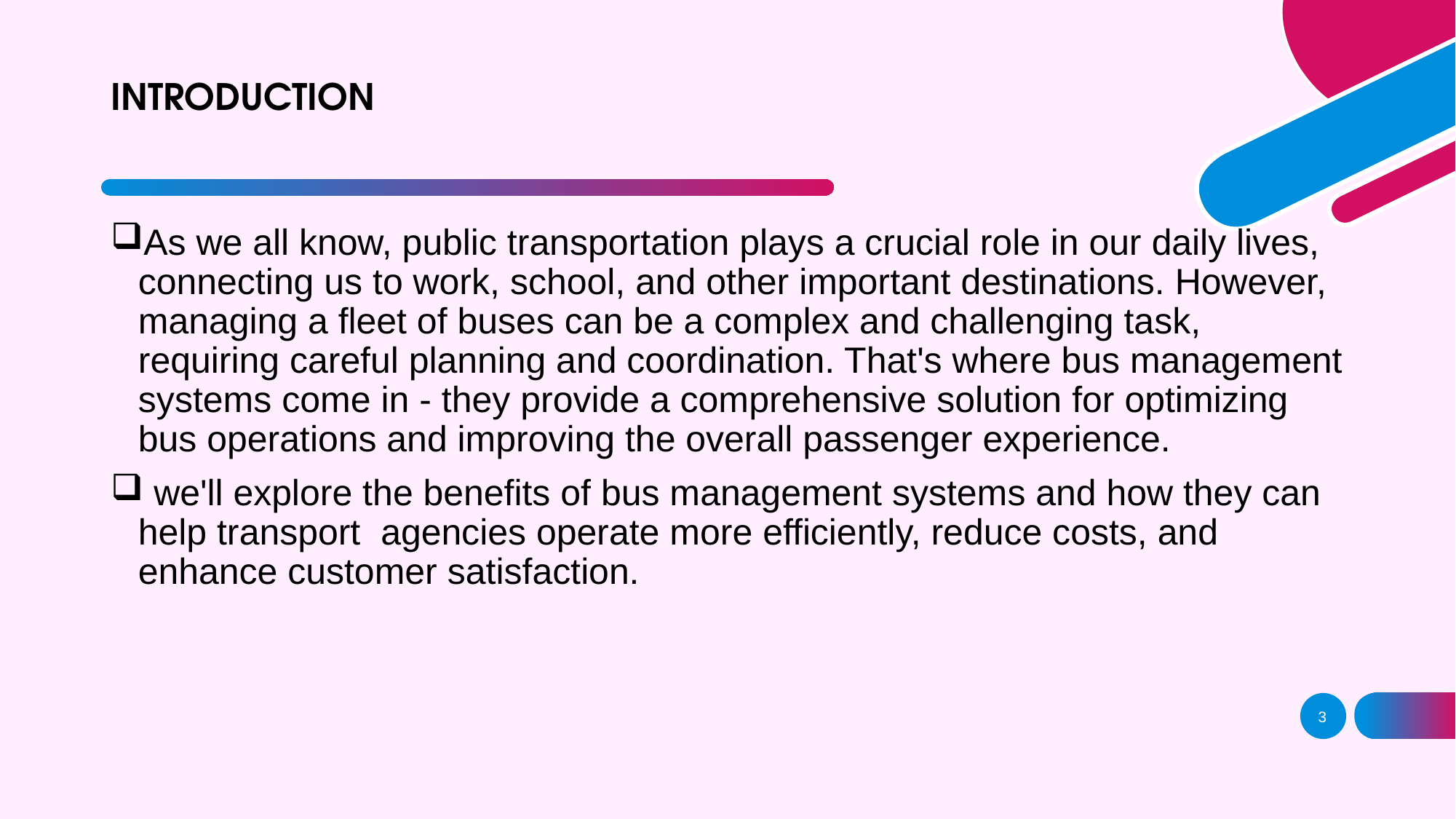

# INTRODUCTION
As we all know, public transportation plays a crucial role in our daily lives, connecting us to work, school, and other important destinations. However, managing a fleet of buses can be a complex and challenging task, requiring careful planning and coordination. That's where bus management systems come in - they provide a comprehensive solution for optimizing bus operations and improving the overall passenger experience.
 we'll explore the benefits of bus management systems and how they can help transport  agencies operate more efficiently, reduce costs, and enhance customer satisfaction.

3